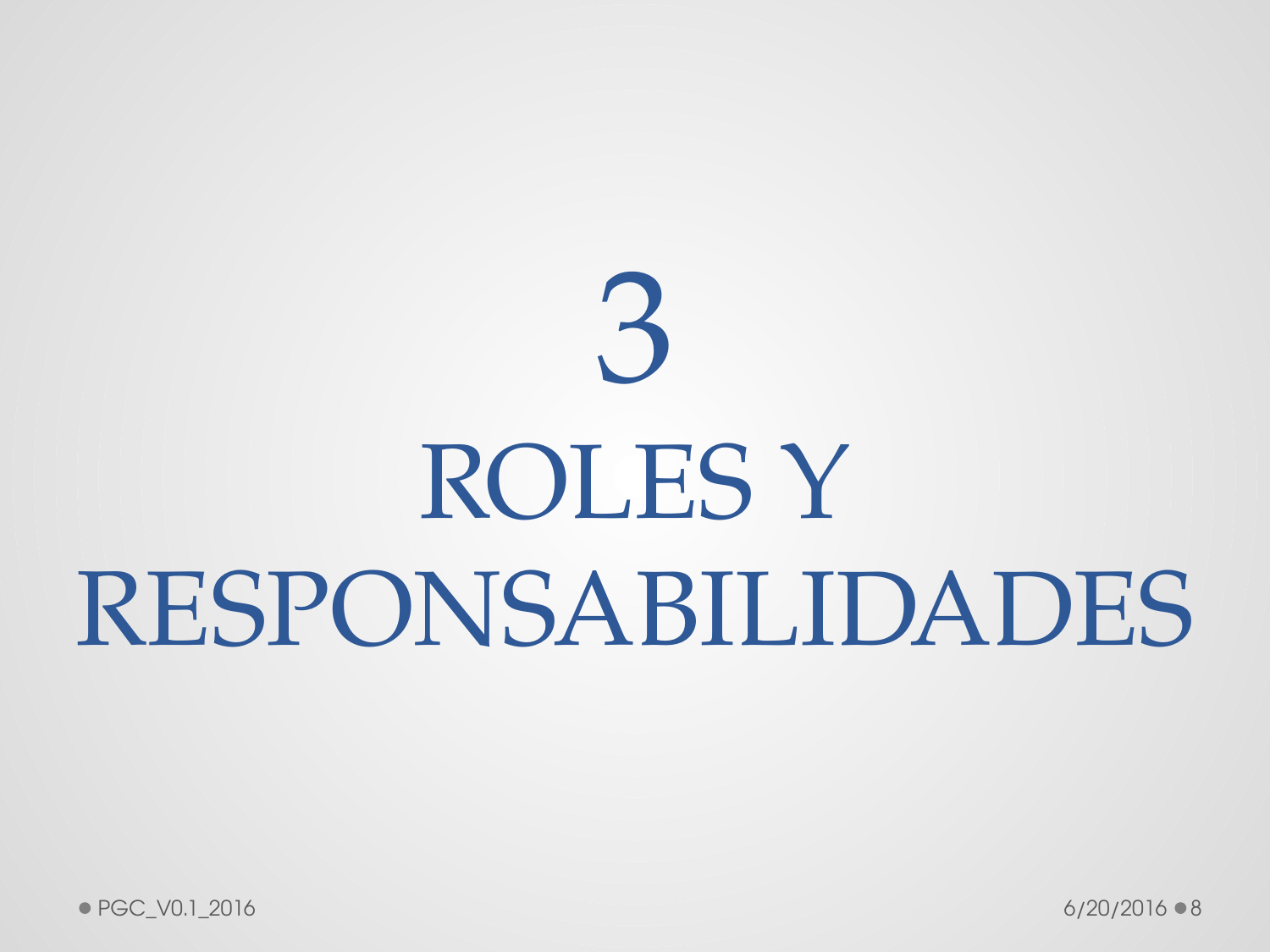

3
ROLES Y RESPONSABILIDADES
PGC_V0.1_2016
6/20/2016
8